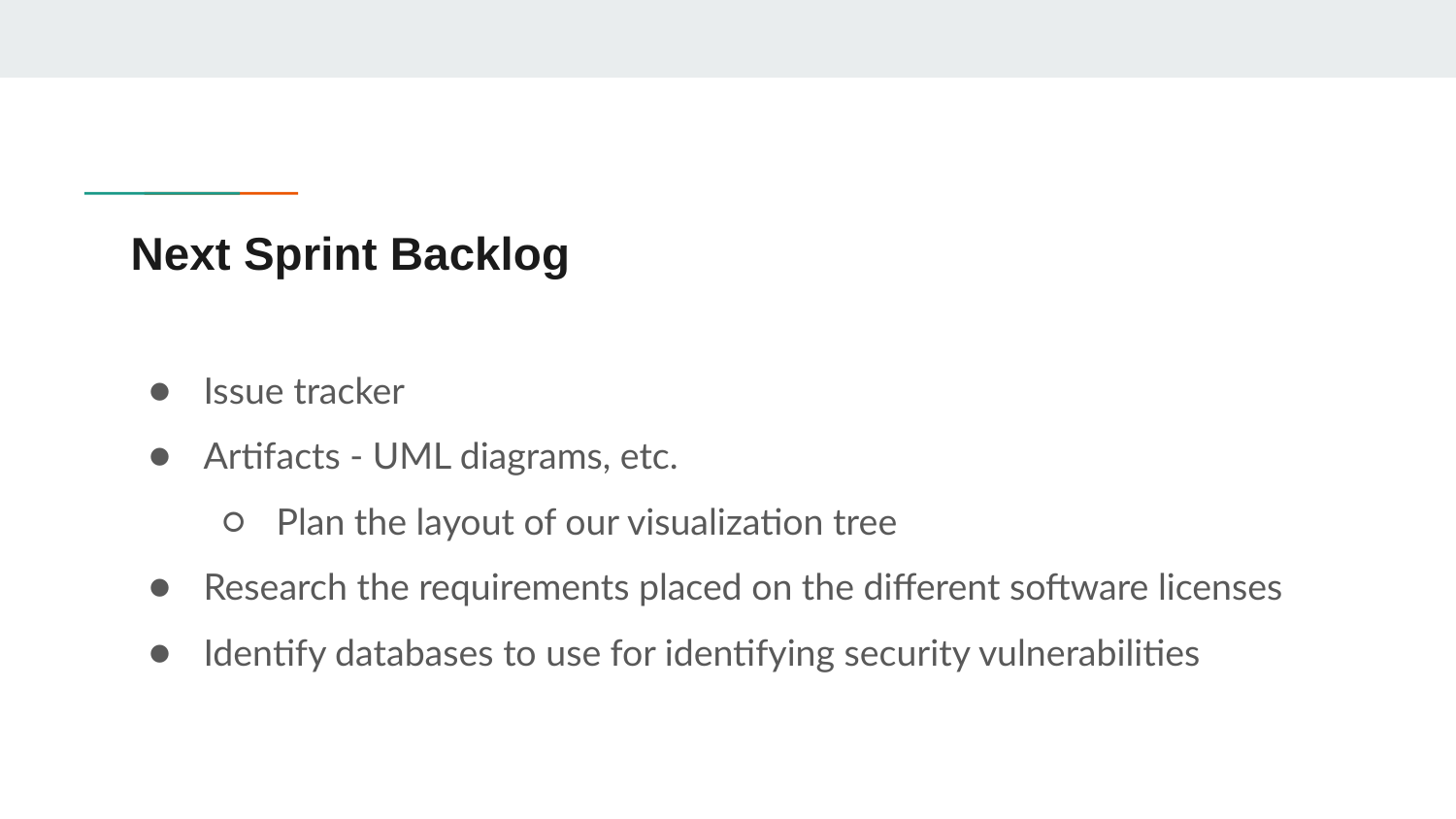

# Next Sprint Backlog
Issue tracker
Artifacts - UML diagrams, etc.
Plan the layout of our visualization tree
Research the requirements placed on the different software licenses
Identify databases to use for identifying security vulnerabilities